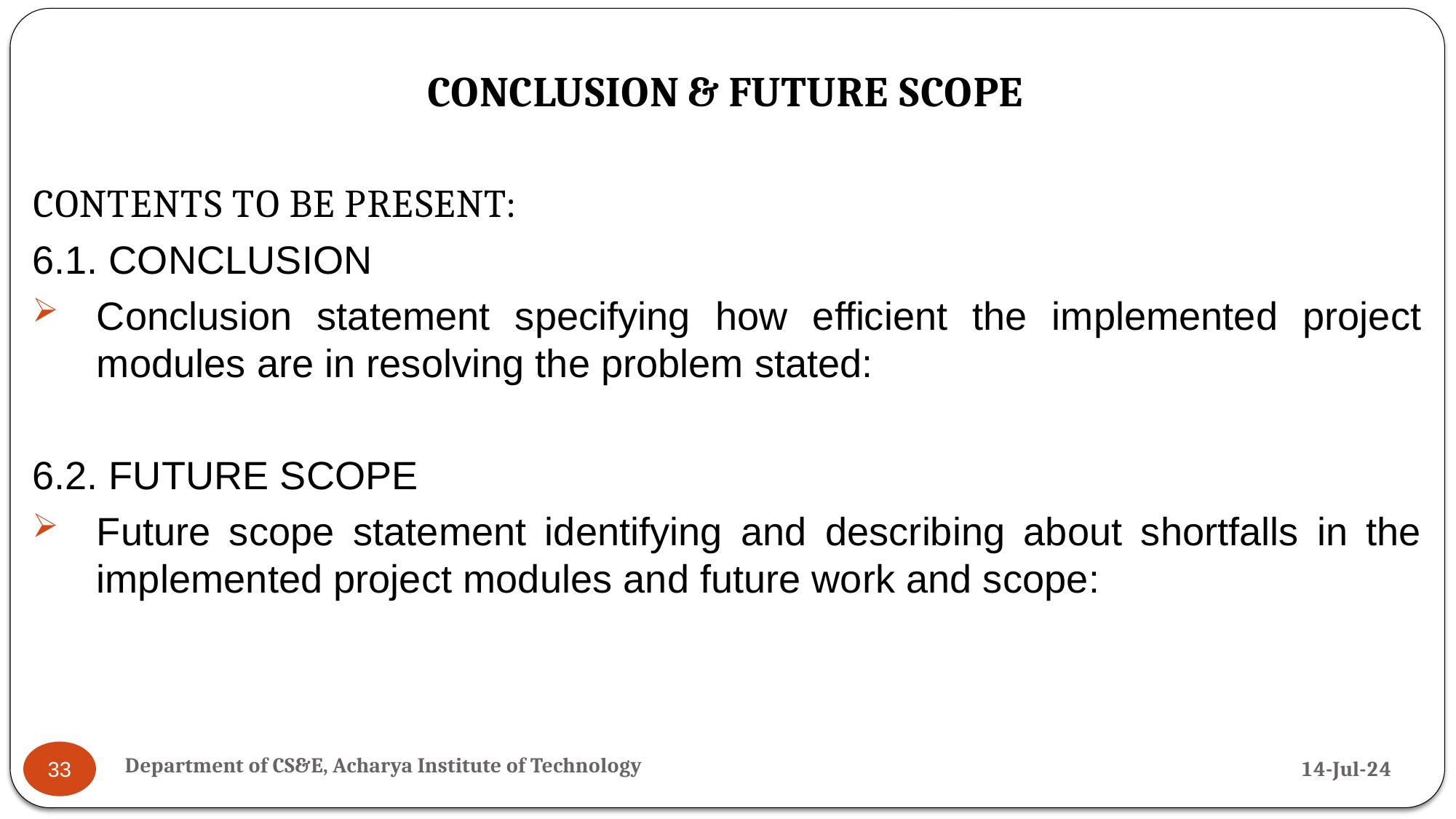

# CONCLUSION & FUTURE SCOPE
CONTENTS TO BE PRESENT:
6.1. CONCLUSION
Conclusion statement specifying how efficient the implemented project modules are in resolving the problem stated:

6.2. FUTURE SCOPE
Future scope statement identifying and describing about shortfalls in the implemented project modules and future work and scope:
Department of CS&E, Acharya Institute of Technology
14-Jul-24
33